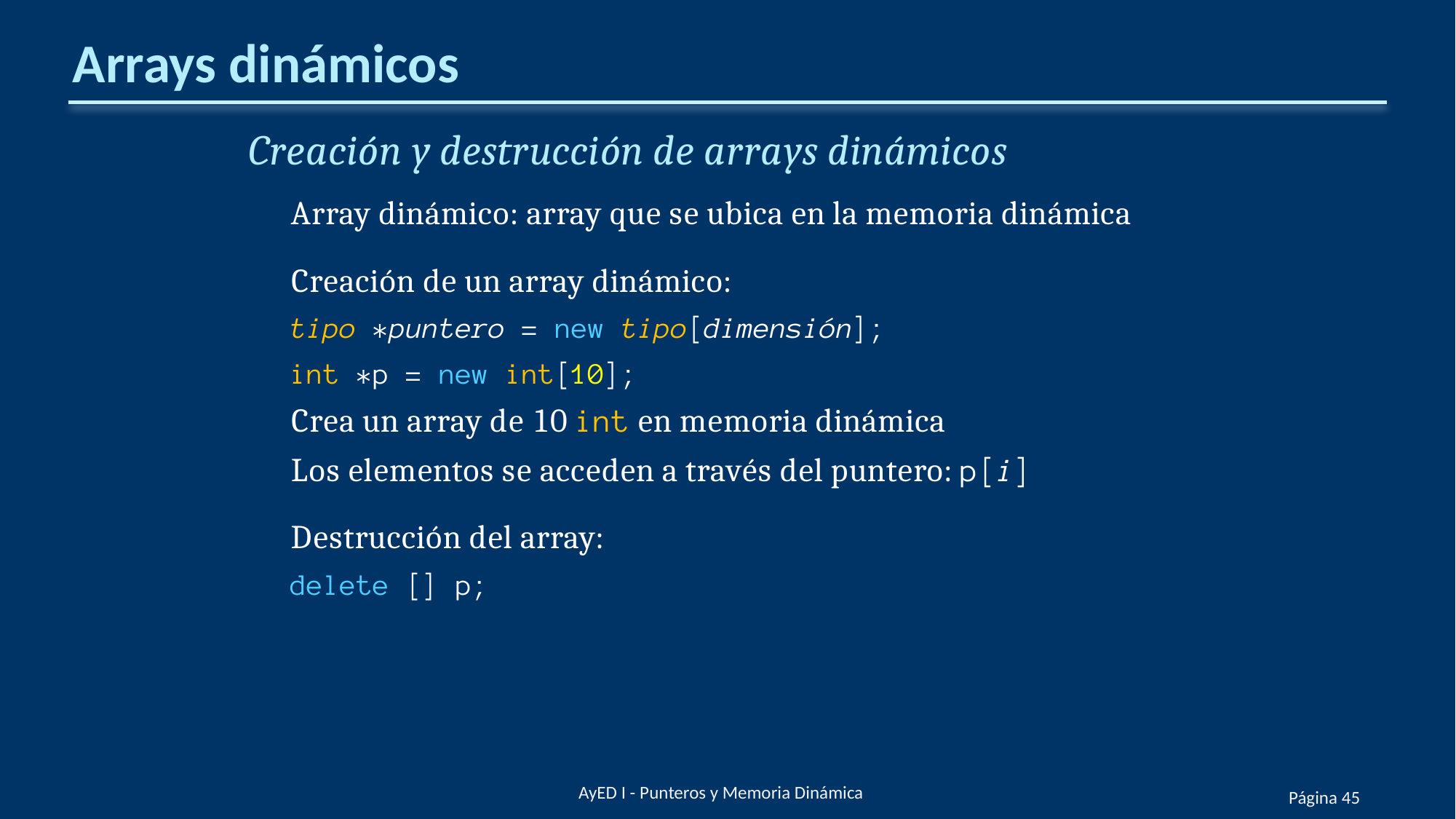

# Arrays dinámicos
Creación y destrucción de arrays dinámicos
Array dinámico: array que se ubica en la memoria dinámica
Creación de un array dinámico:
tipo *puntero = new tipo[dimensión];
int *p = new int[10];
Crea un array de 10 int en memoria dinámica
Los elementos se acceden a través del puntero: p[i]
Destrucción del array:
delete [] p;
AyED I - Punteros y Memoria Dinámica
Página 45